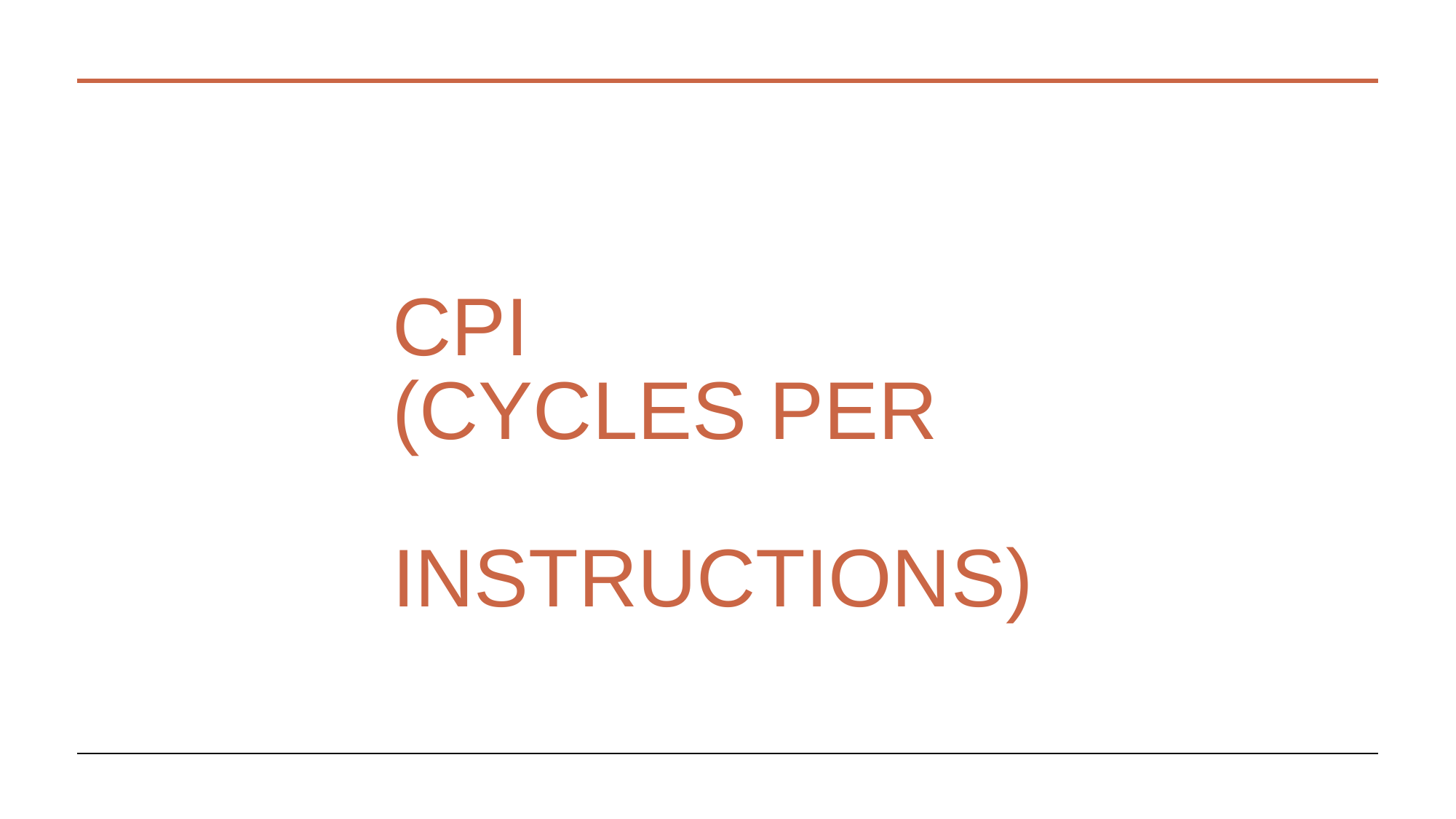

Sample Footer Text
# CPI (CYCLES PER              INSTRUCTIONS)
3/20/2023
2